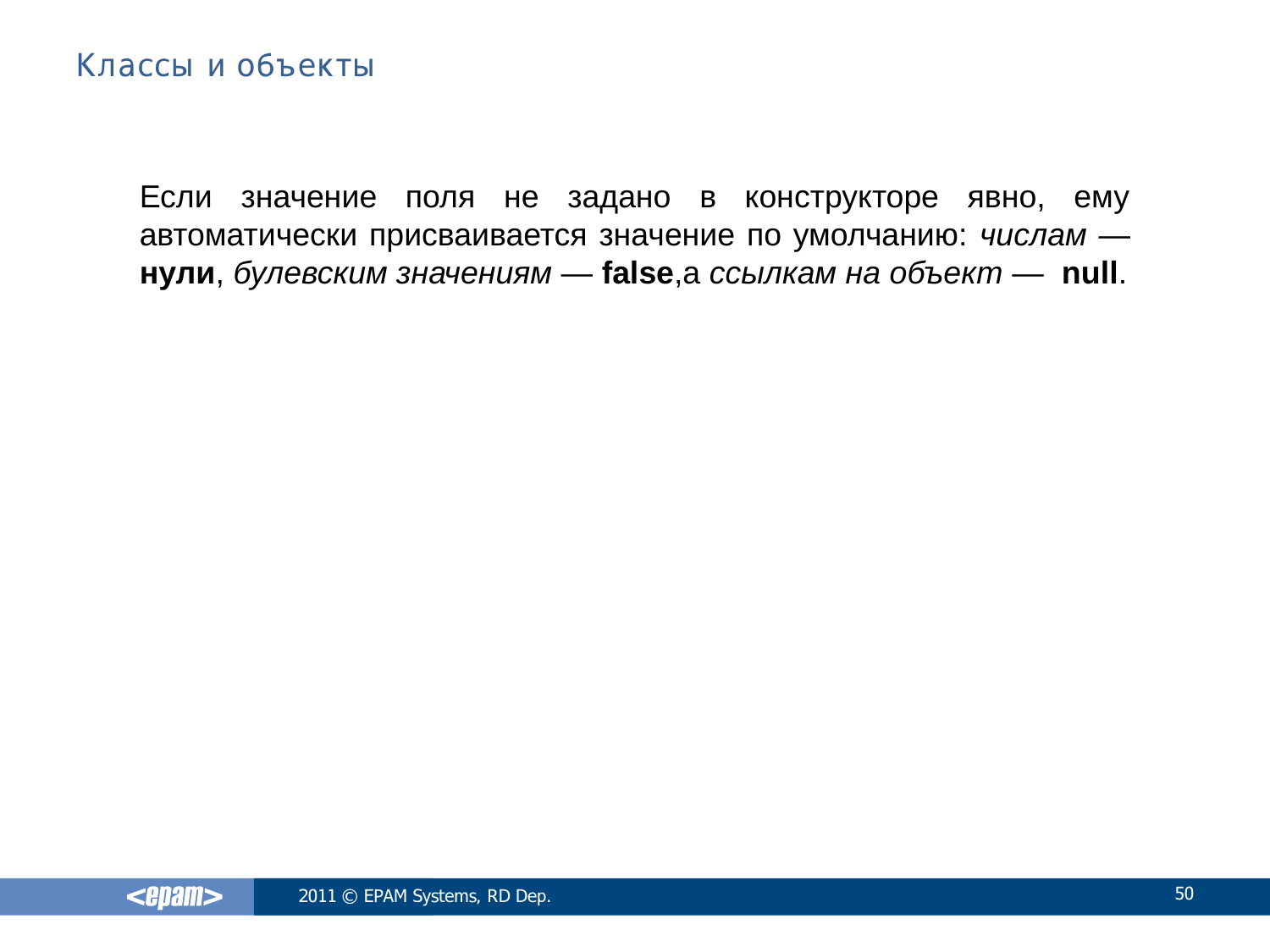

# Классы и объекты
Если значение поля не задано в конструкторе явно, ему автоматически присваивается значение по умолчанию: числам — нули, булевским значениям — false,а ссылкам на объект —  null.

50
2011 © EPAM Systems, RD Dep.